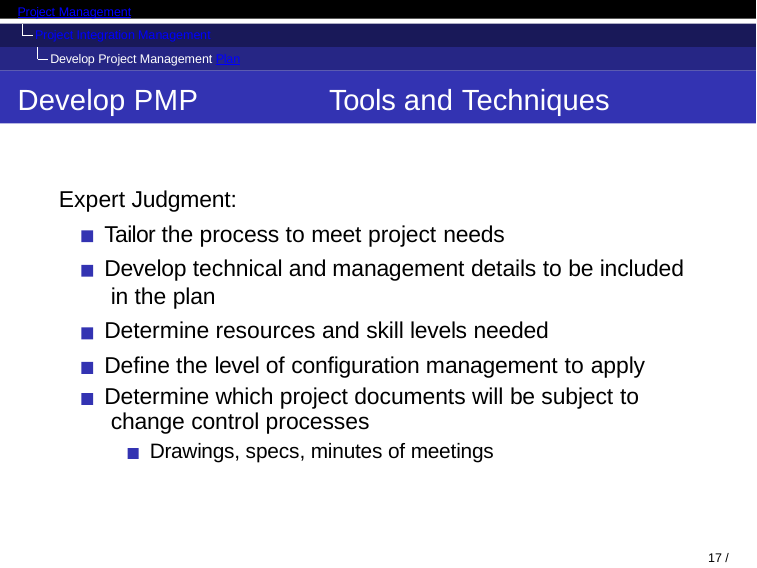

Project Management
Project Integration Management  Develop Project Management Plan

Develop PMP
Tools and Techniques
Expert Judgment:
Tailor the process to meet project needs
Develop technical and management details to be included  in the plan
Determine resources and skill levels needed
Define the level of configuration management to apply
Determine which project documents will be subject to  change control processes
Drawings, specs, minutes of meetings

17 / 38